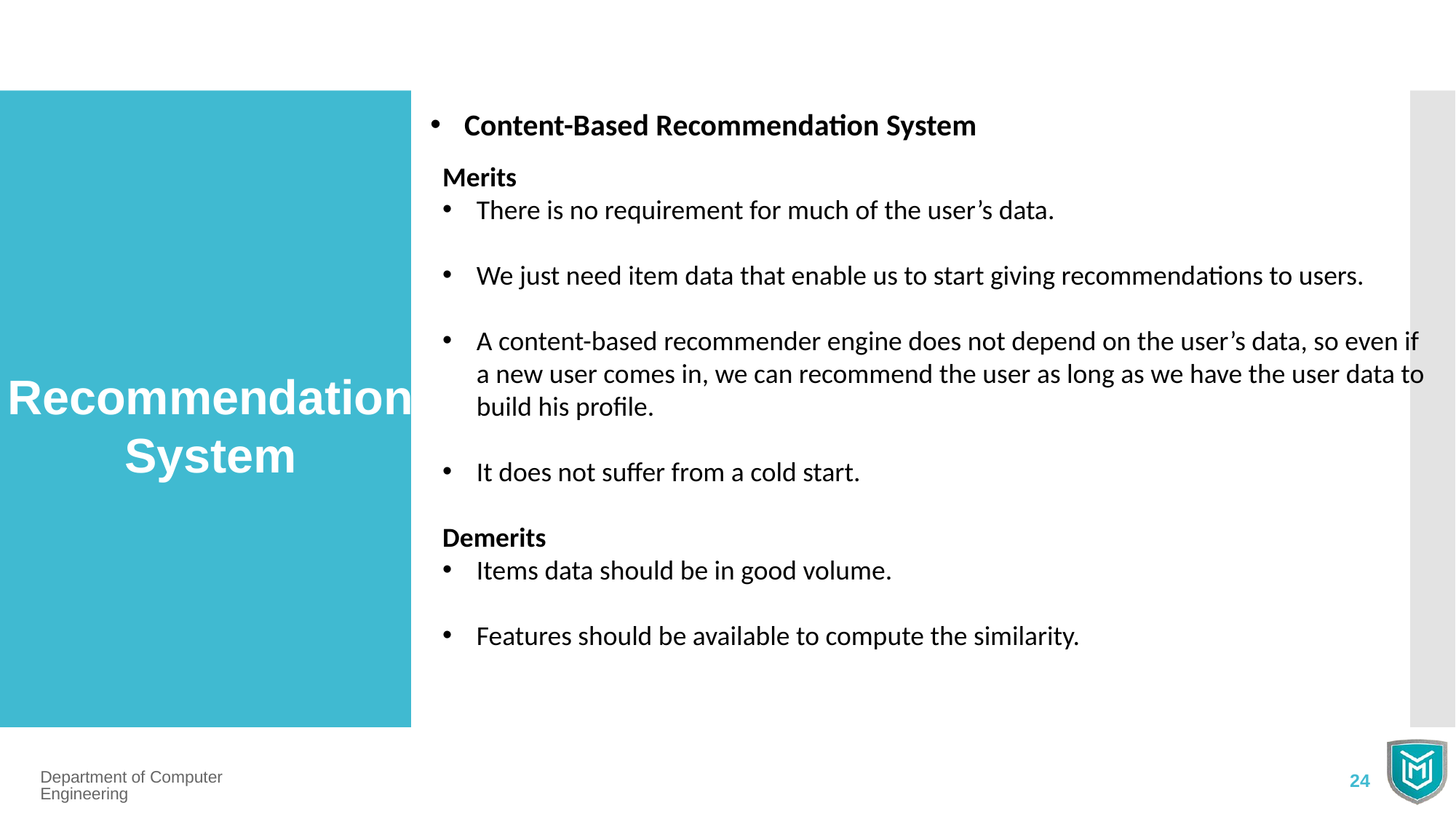

Content-Based Recommendation System
Merits
There is no requirement for much of the user’s data.

We just need item data that enable us to start giving recommendations to users.

A content-based recommender engine does not depend on the user’s data, so even if a new user comes in, we can recommend the user as long as we have the user data to build his profile.

It does not suffer from a cold start.

Demerits
Items data should be in good volume.

Features should be available to compute the similarity.
Recommendation System
Department of Computer Engineering
24